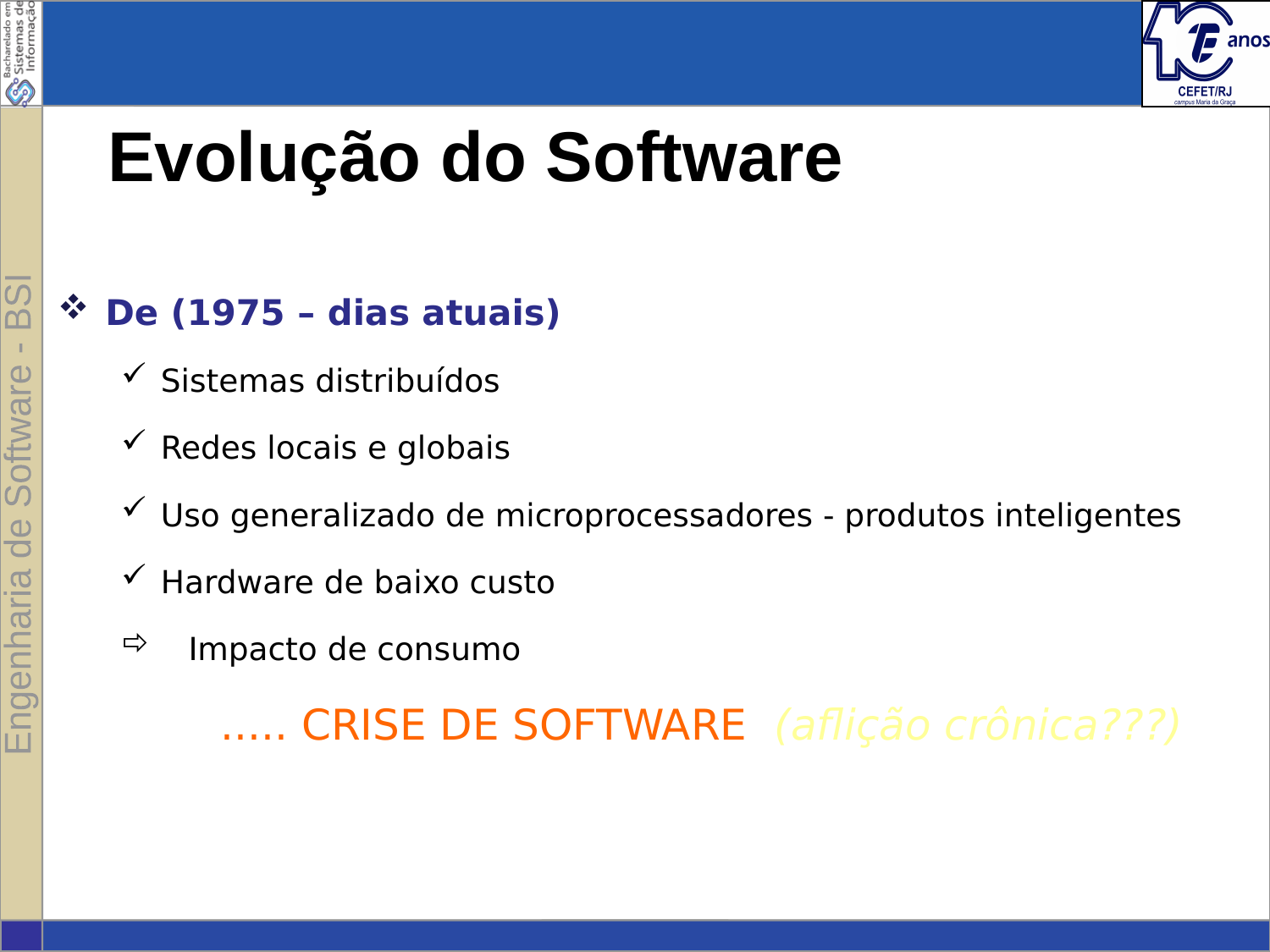

# Evolução do Software
De (1975 – dias atuais)
Sistemas distribuídos
Redes locais e globais
Uso generalizado de microprocessadores - produtos inteligentes
Hardware de baixo custo
Impacto de consumo
..... CRISE DE SOFTWARE  (aflição crônica???)